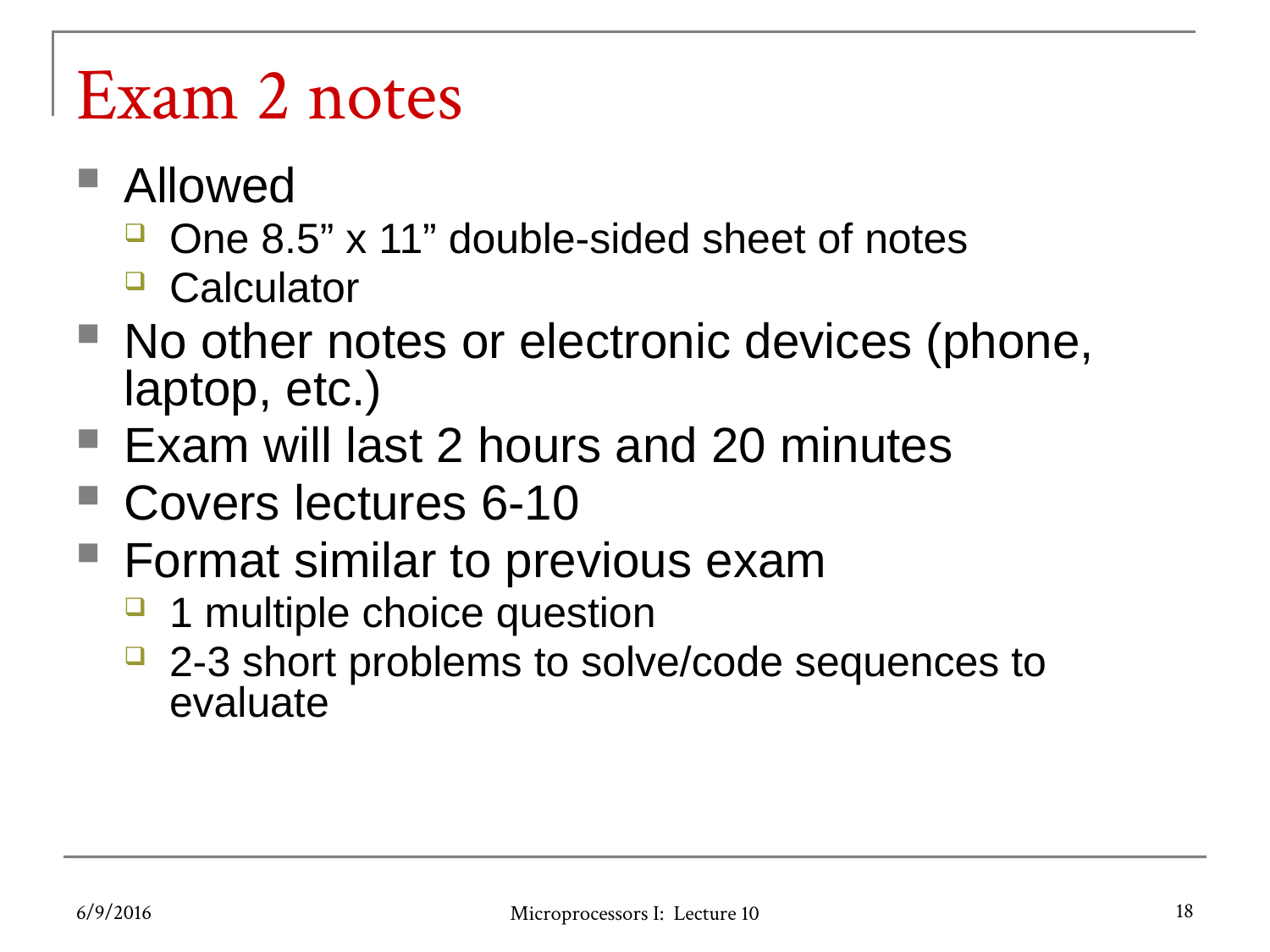

# Exam 2 notes
Allowed
One 8.5” x 11” double-sided sheet of notes
Calculator
No other notes or electronic devices (phone, laptop, etc.)
Exam will last 2 hours and 20 minutes
Covers lectures 6-10
Format similar to previous exam
1 multiple choice question
2-3 short problems to solve/code sequences to evaluate
6/9/2016
18
Microprocessors I:  Lecture 10